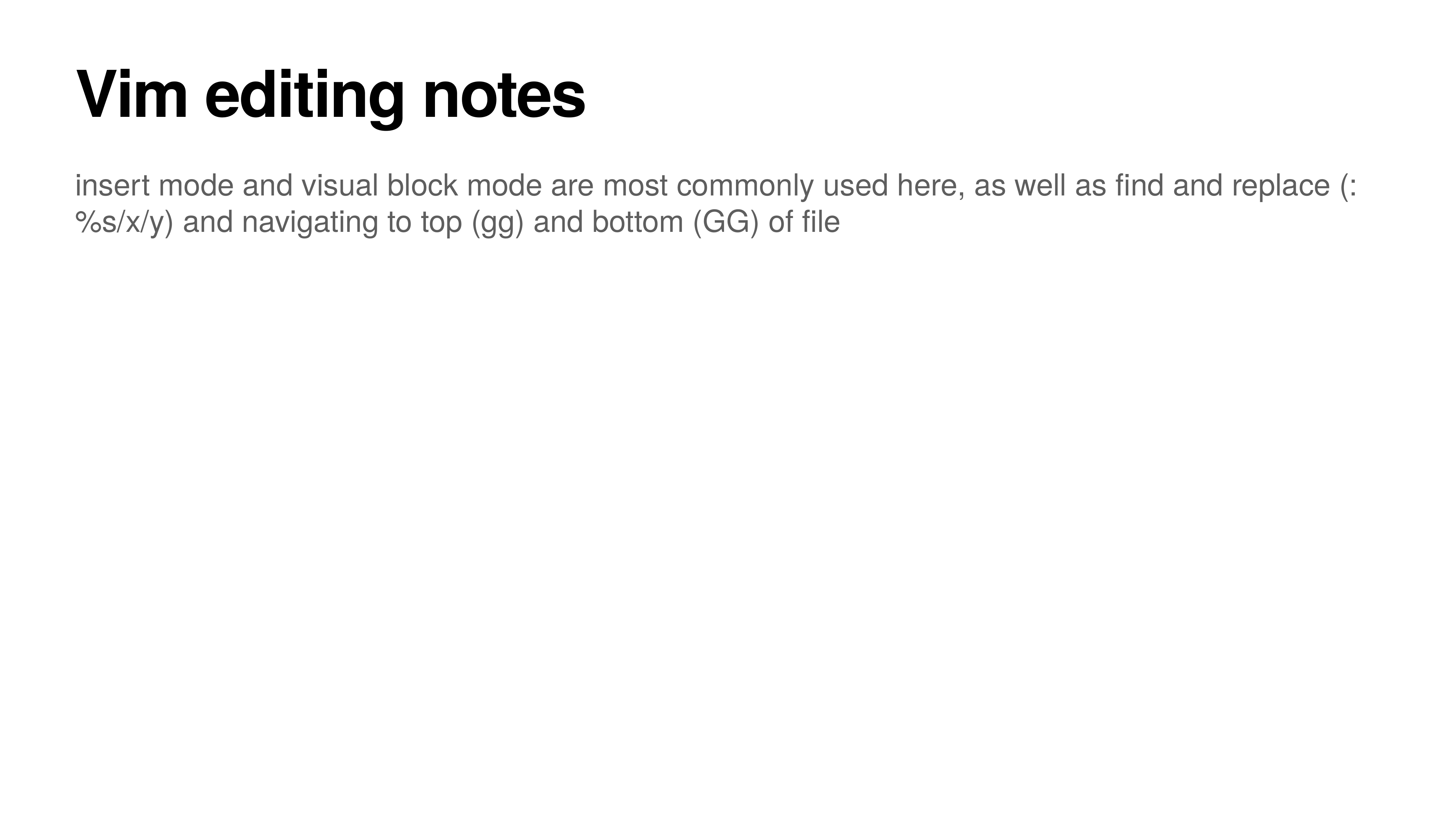

# Vim editing notes
insert mode and visual block mode are most commonly used here, as well as find and replace (:%s/x/y) and navigating to top (gg) and bottom (GG) of file